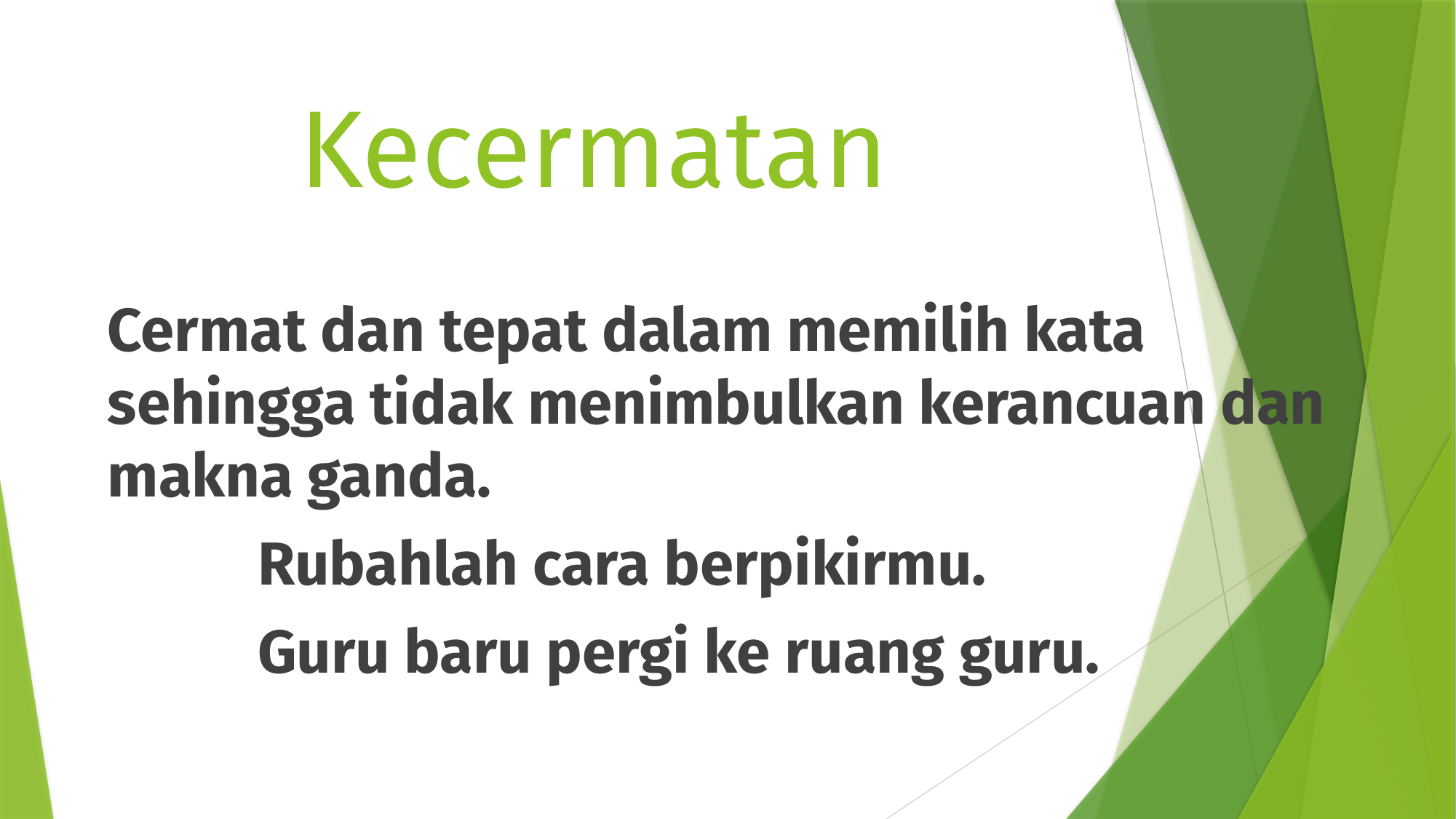

# Kecermatan
Cermat dan tepat dalam memilih kata sehingga tidak menimbulkan kerancuan dan makna ganda.
		Rubahlah cara berpikirmu.
		Guru baru pergi ke ruang guru.